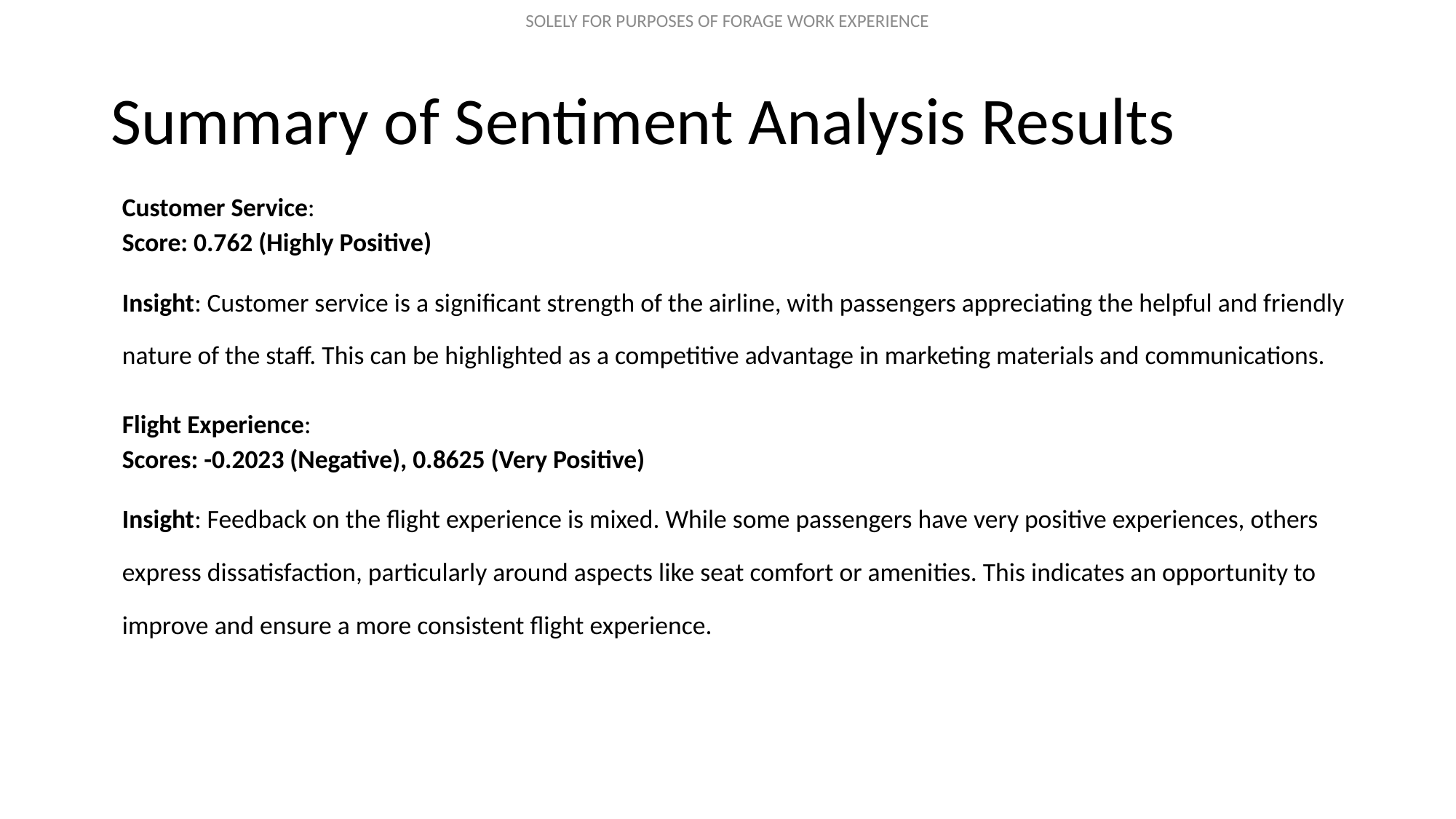

# Summary of Sentiment Analysis Results
Customer Service:
Score: 0.762 (Highly Positive)
Insight: Customer service is a significant strength of the airline, with passengers appreciating the helpful and friendly nature of the staff. This can be highlighted as a competitive advantage in marketing materials and communications.

Flight Experience:
Scores: -0.2023 (Negative), 0.8625 (Very Positive)
Insight: Feedback on the flight experience is mixed. While some passengers have very positive experiences, others express dissatisfaction, particularly around aspects like seat comfort or amenities. This indicates an opportunity to improve and ensure a more consistent flight experience.